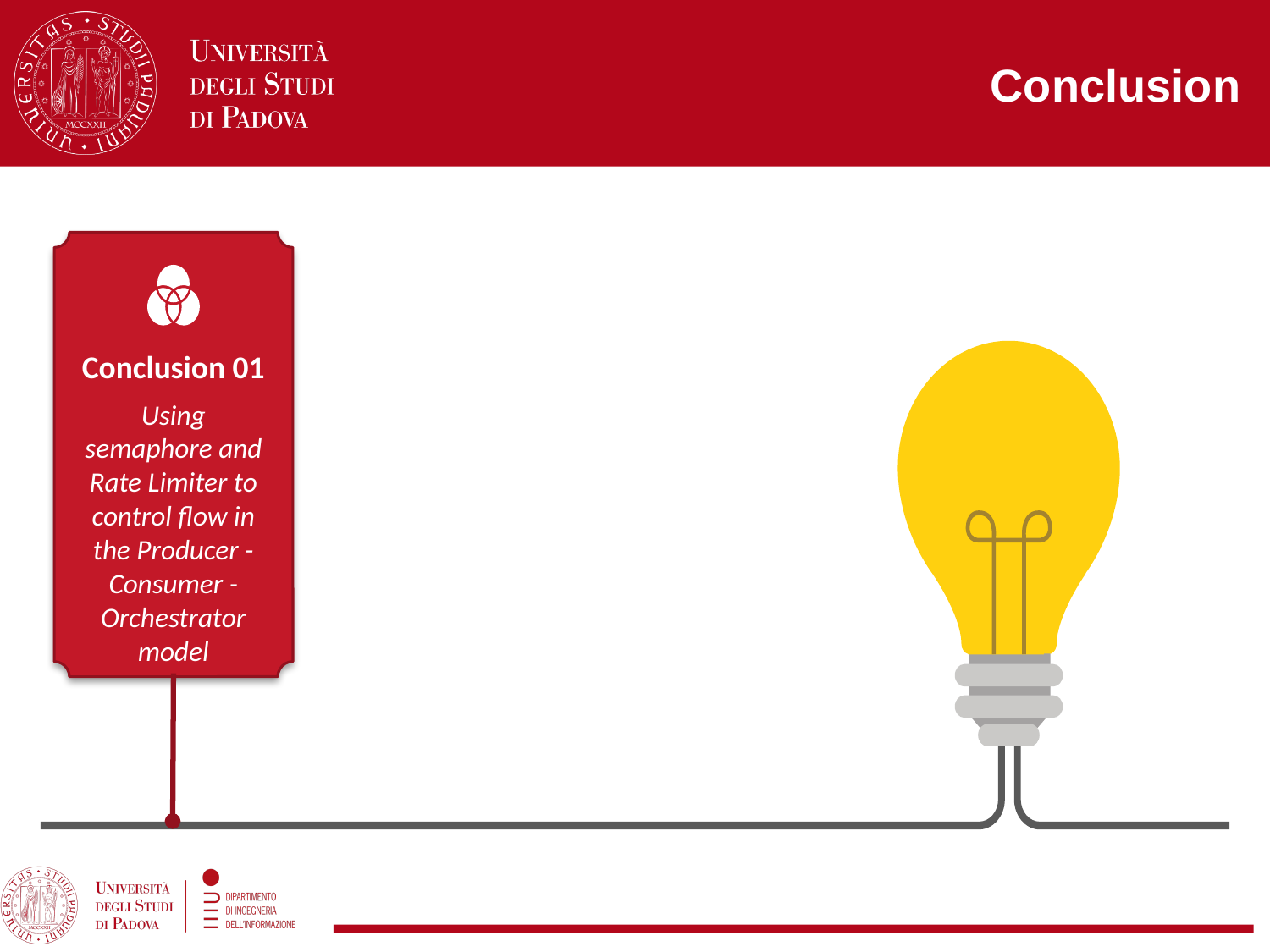

# Conclusion

Conclusion 01

Using semaphore and Rate Limiter to control flow in the Producer - Consumer - Orchestrator model